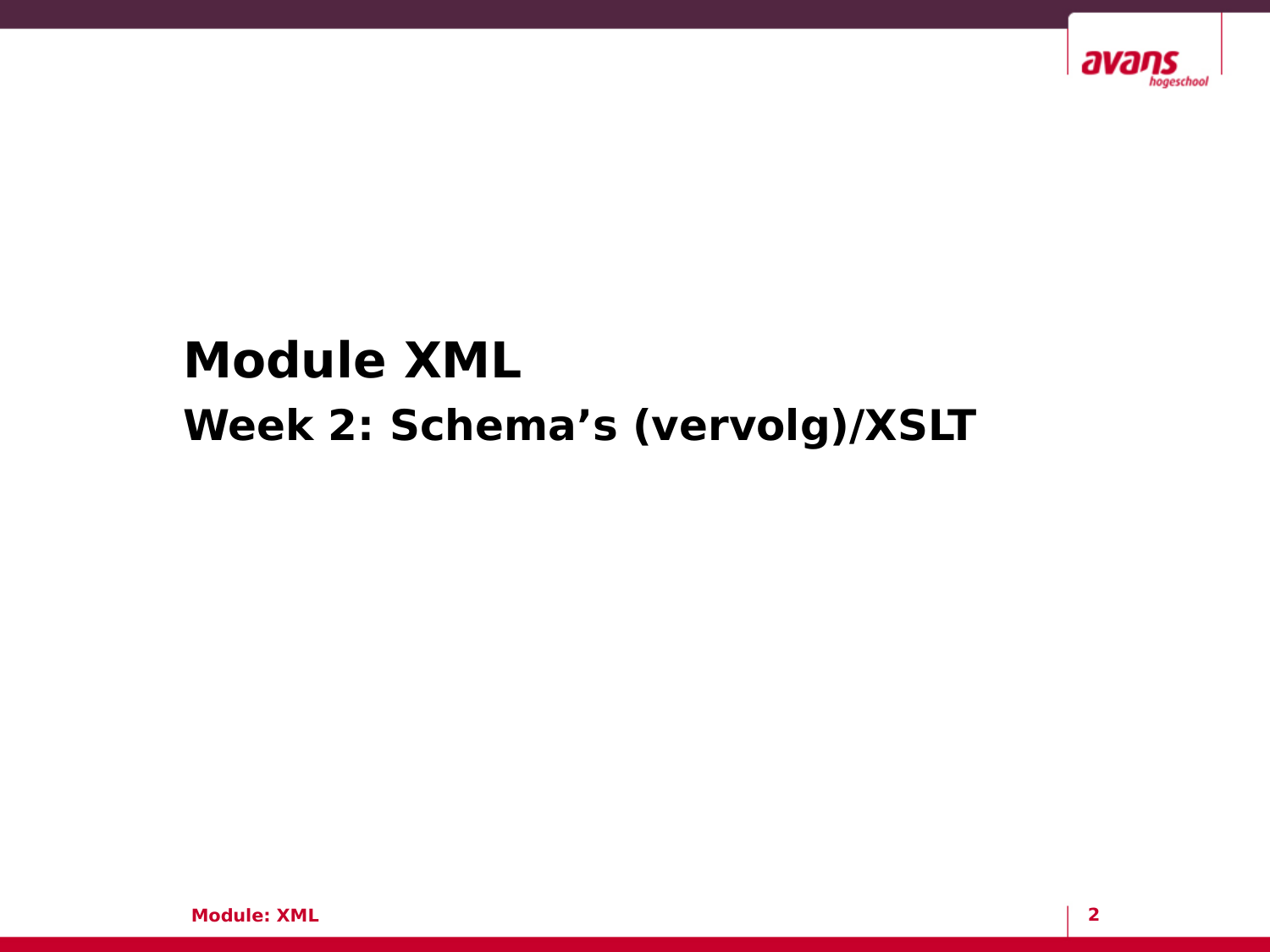

# Module XML
Week 2: Schema’s (vervolg)/XSLT
2